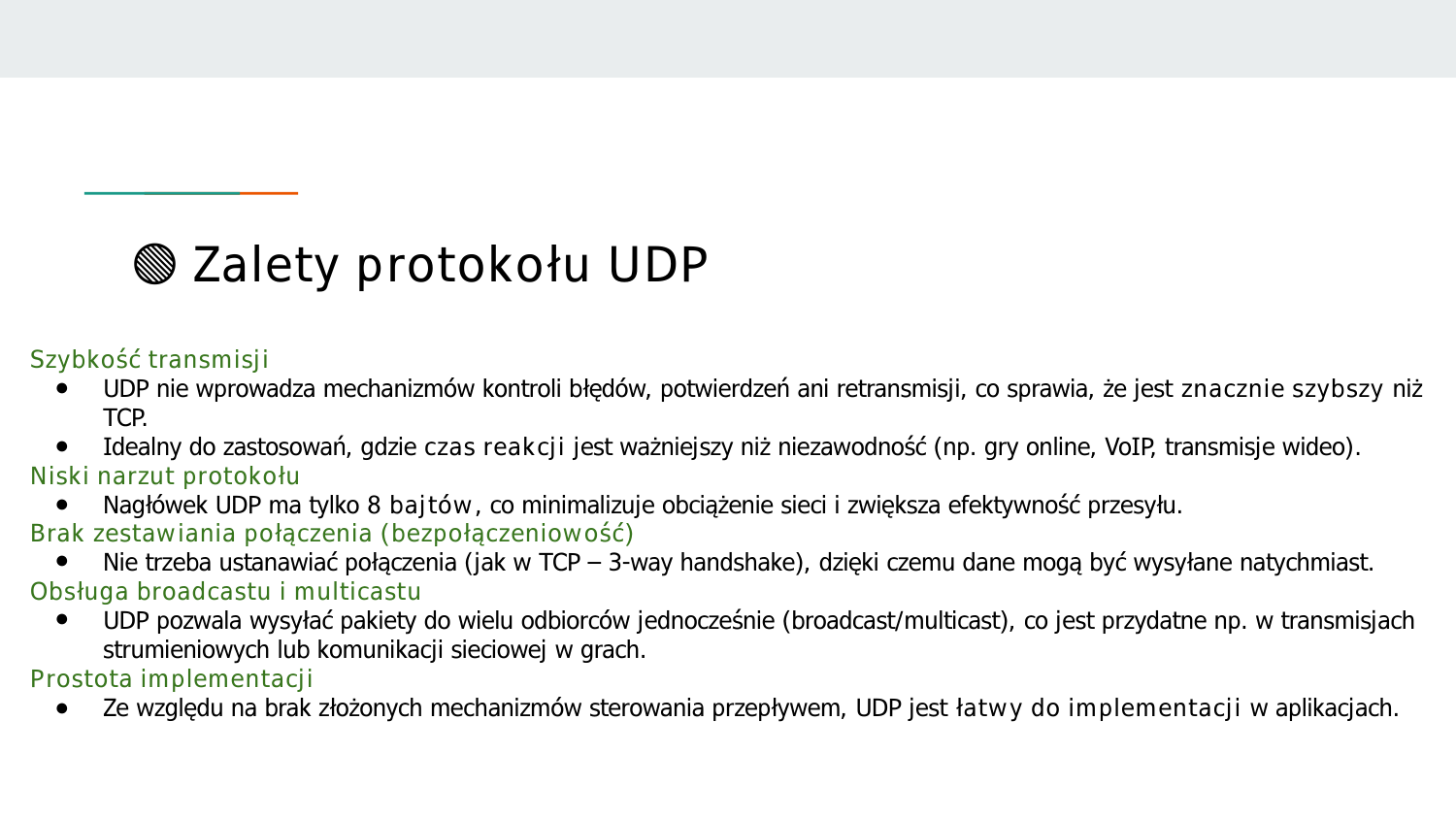

# 🟢 Zalety protokołu UDP
Szybkość transmisji
UDP nie wprowadza mechanizmów kontroli błędów, potwierdzeń ani retransmisji, co sprawia, że jest znacznie szybszy niż TCP.
Idealny do zastosowań, gdzie czas reakcji jest ważniejszy niż niezawodność (np. gry online, VoIP, transmisje wideo).
Niski narzut protokołu
Nagłówek UDP ma tylko 8 bajtów, co minimalizuje obciążenie sieci i zwiększa efektywność przesyłu.
Brak zestawiania połączenia (bezpołączeniowość)
Nie trzeba ustanawiać połączenia (jak w TCP – 3-way handshake), dzięki czemu dane mogą być wysyłane natychmiast.
Obsługa broadcastu i multicastu
UDP pozwala wysyłać pakiety do wielu odbiorców jednocześnie (broadcast/multicast), co jest przydatne np. w transmisjach strumieniowych lub komunikacji sieciowej w grach.
Prostota implementacji
Ze względu na brak złożonych mechanizmów sterowania przepływem, UDP jest łatwy do implementacji w aplikacjach.